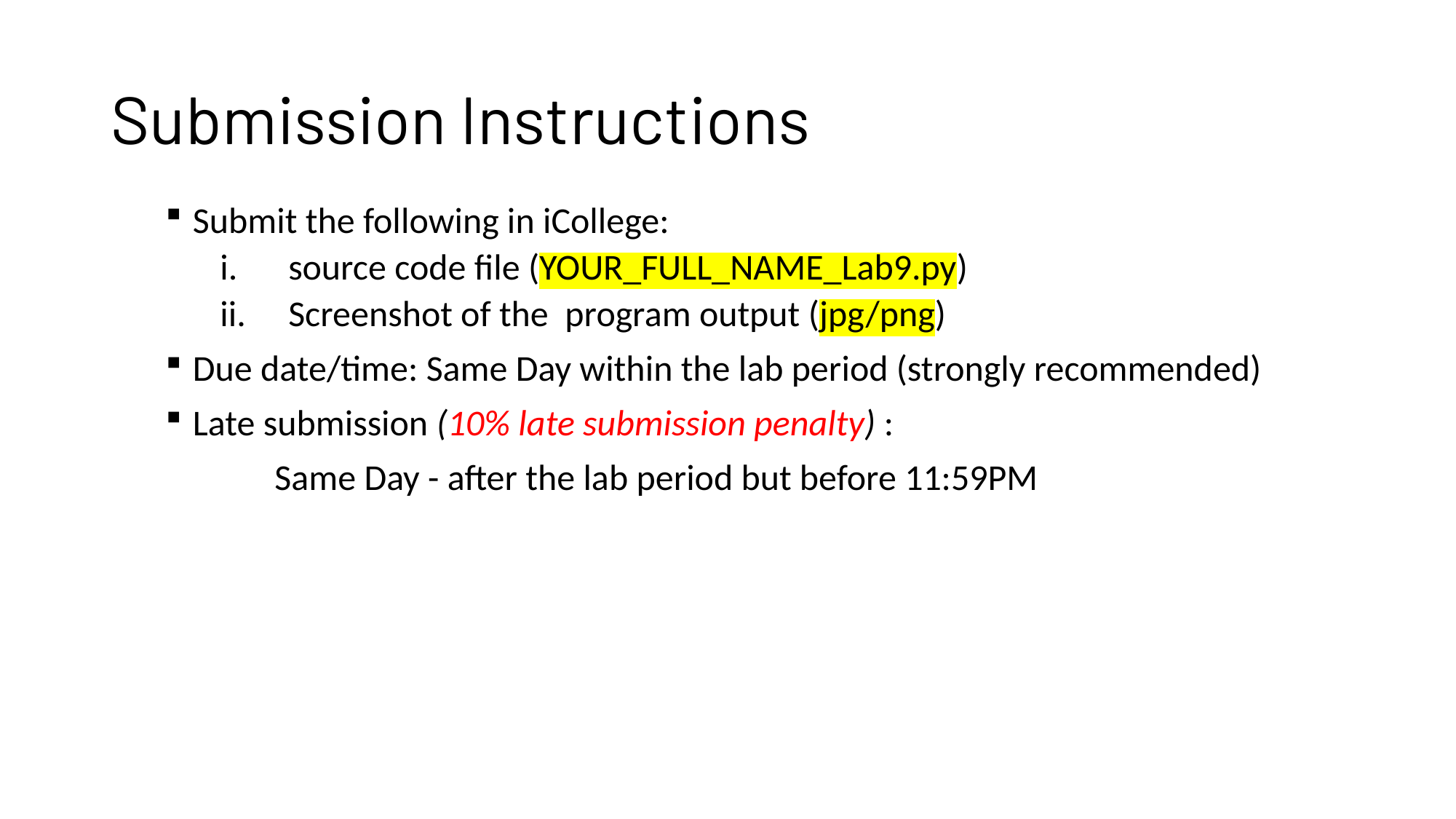

# Submission Instructions
Submit the following in iCollege:
source code file (YOUR_FULL_NAME_Lab9.py)
Screenshot of the  program output (jpg/png)
Due date/time: Same Day within the lab period (strongly recommended)
Late submission (10% late submission penalty) :
	Same Day - after the lab period but before 11:59PM